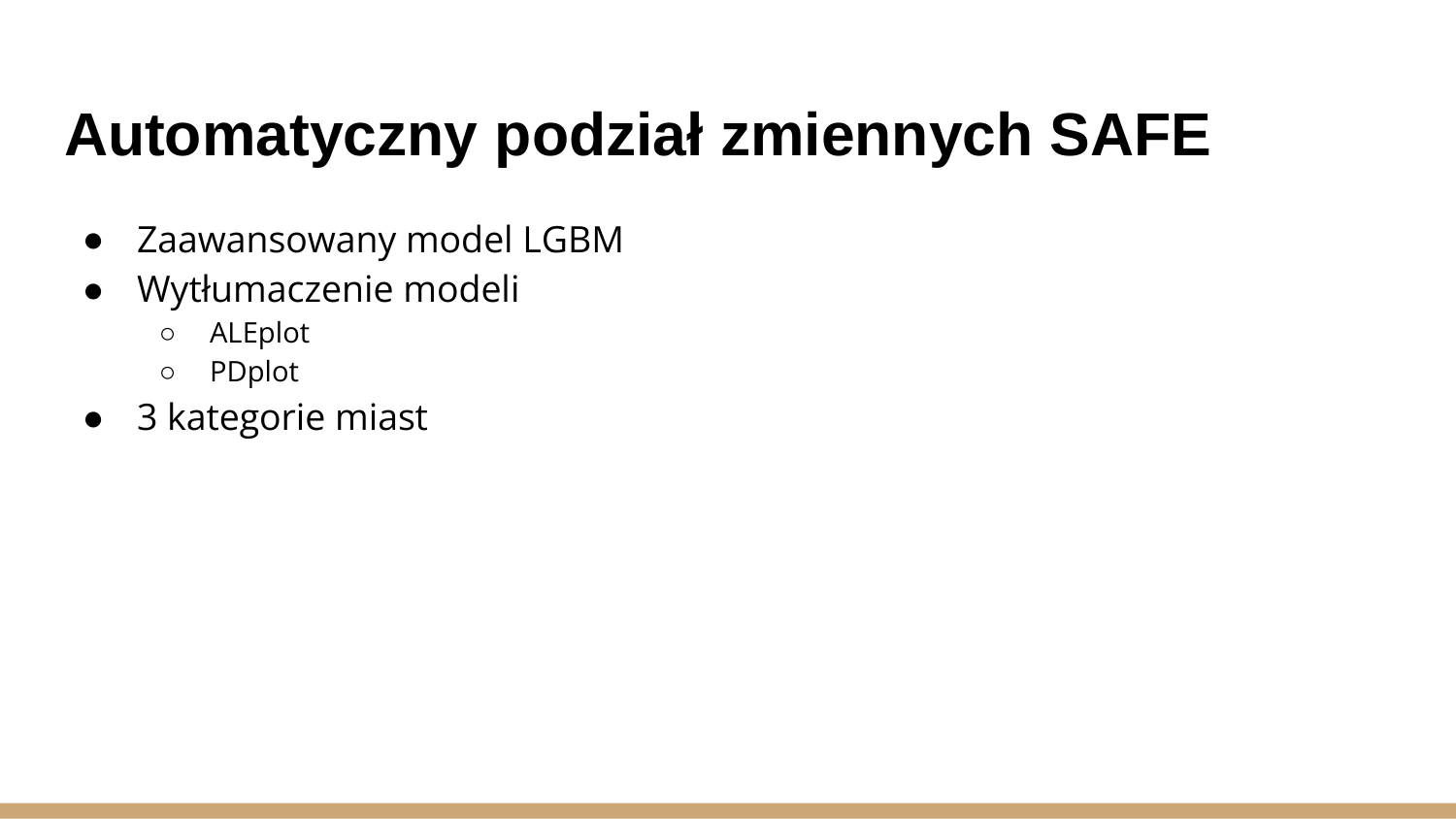

# Automatyczny podział zmiennych SAFE
Zaawansowany model LGBM
Wytłumaczenie modeli
ALEplot
PDplot
3 kategorie miast